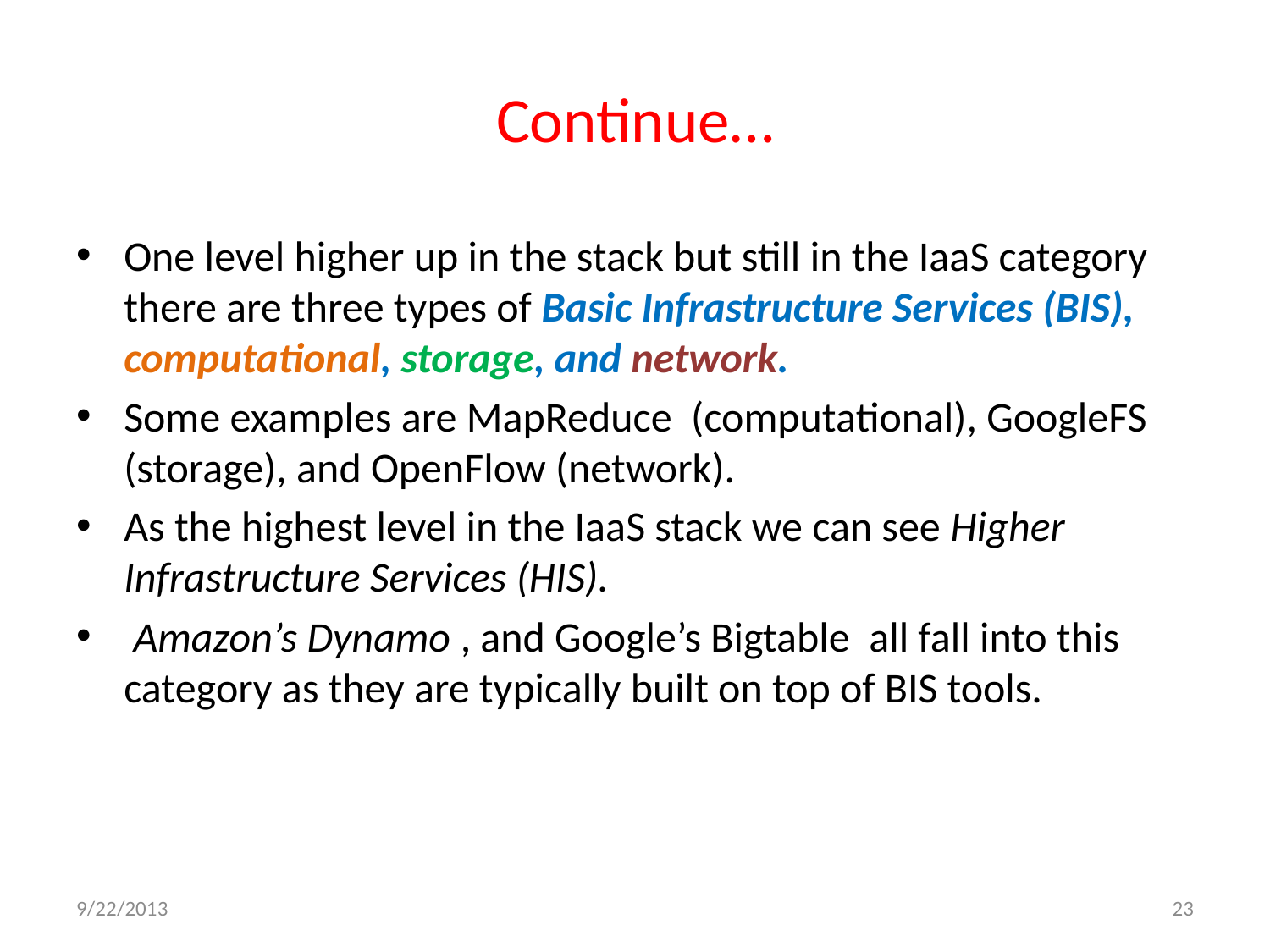

# Continue…
One level higher up in the stack but still in the IaaS category there are three types of Basic Infrastructure Services (BIS), computational, storage, and network.
Some examples are MapReduce  (computational), GoogleFS  (storage), and OpenFlow (network).
As the highest level in the IaaS stack we can see Higher Infrastructure Services (HIS).
 Amazon’s Dynamo , and Google’s Bigtable  all fall into this category as they are typically built on top of BIS tools.
9/22/2013
23